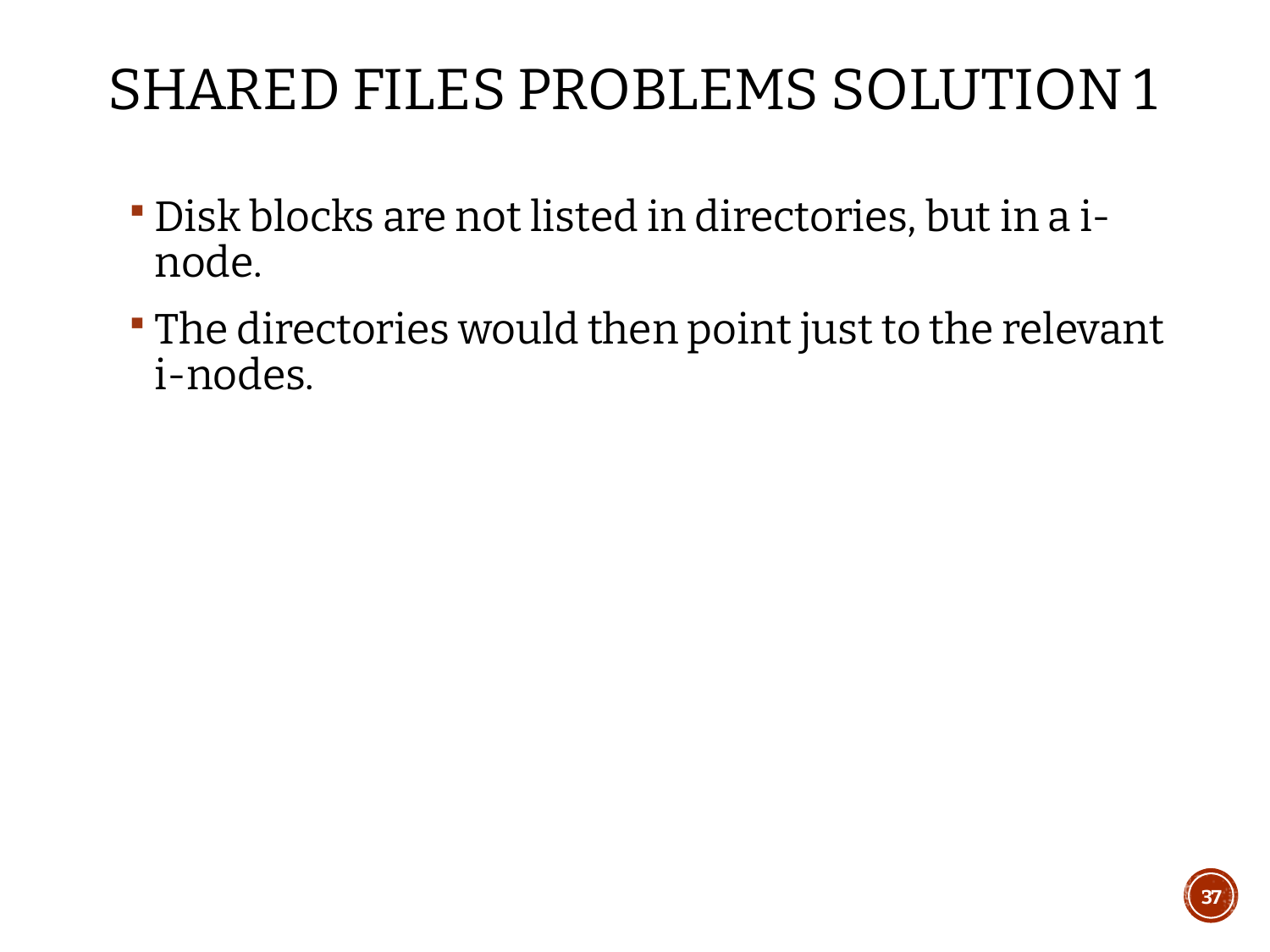

# Shared files PROBLEMS SOLUTION 1
Disk blocks are not listed in directories, but in a i-node.
The directories would then point just to the relevant i-nodes.
37